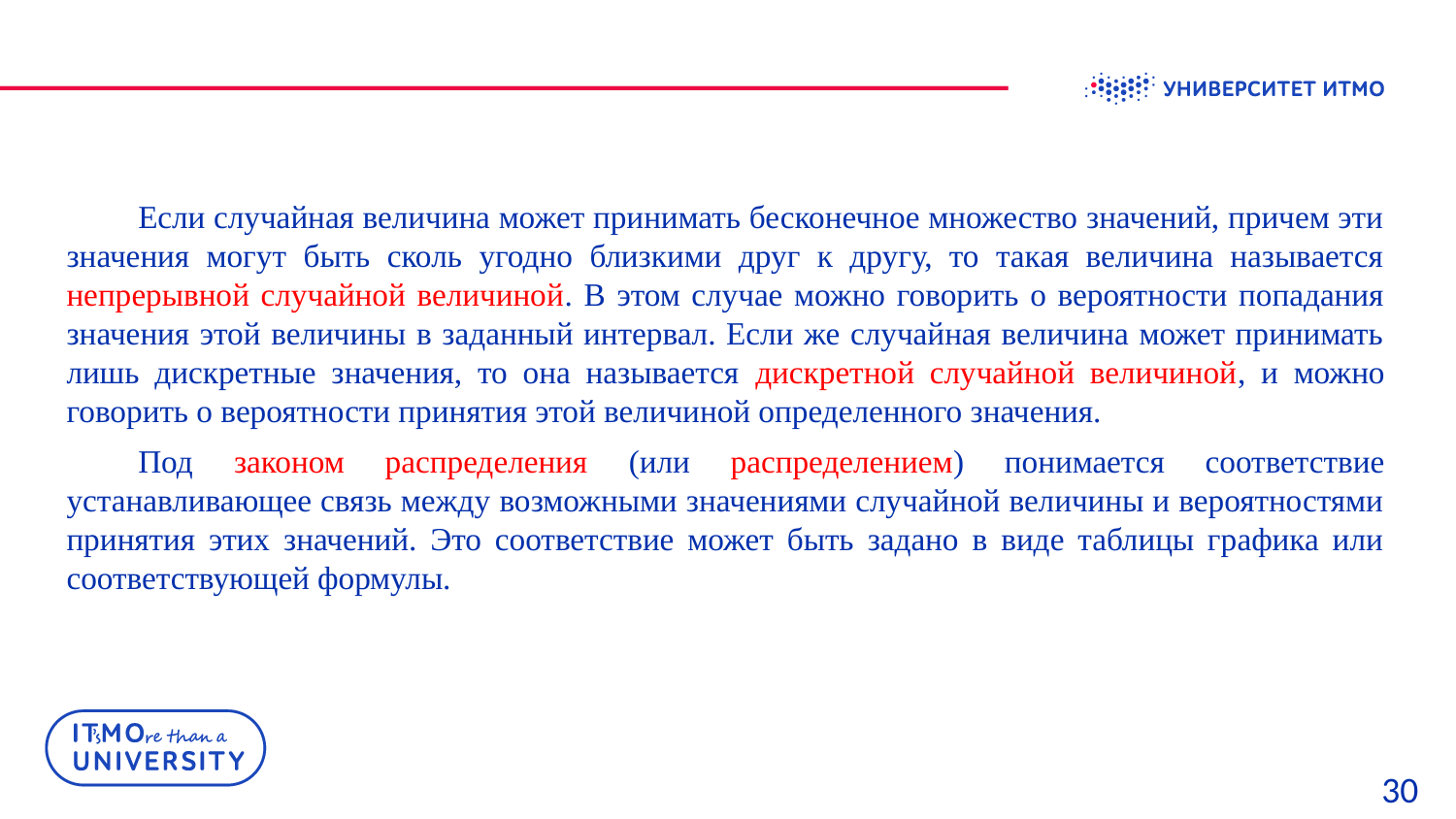

Если случайная величина может принимать бесконечное множество значений, причем эти значения могут быть сколь угодно близкими друг к другу, то такая величина называется непрерывной случайной величиной. В этом случае можно говорить о вероятности попадания значения этой величины в заданный интервал. Если же случайная величина может принимать лишь дискретные значения, то она называется дискретной случайной величиной, и можно говорить о вероятности принятия этой величиной определенного значения.
Под законом распределения (или распределением) понимается соответствие устанавливающее связь между возможными значениями случайной величины и вероятностями принятия этих значений. Это соответствие может быть задано в виде таблицы графика или соответствующей формулы.
30